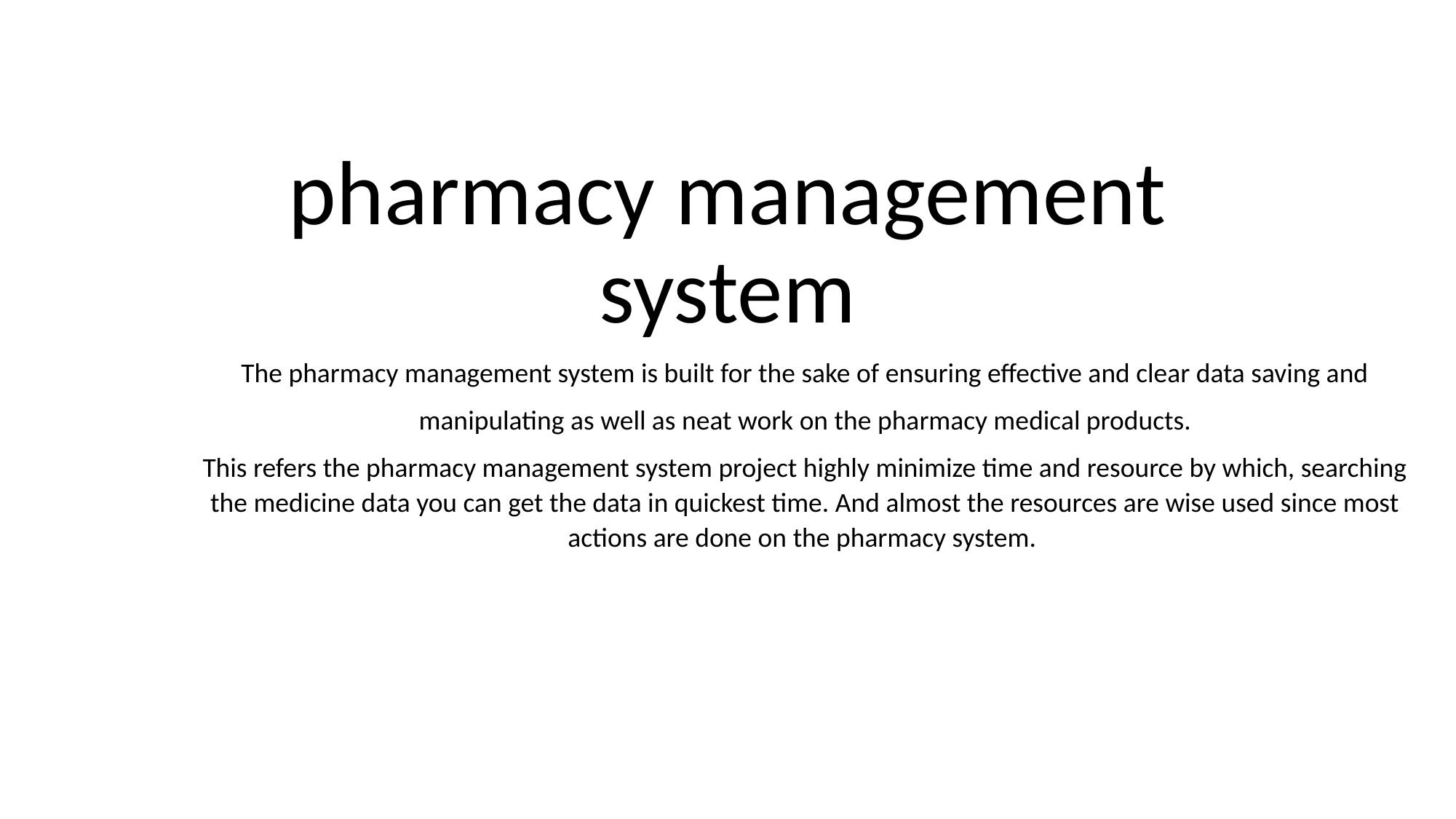

# pharmacy management system
The pharmacy management system is built for the sake of ensuring effective and clear data saving and
 manipulating as well as neat work on the pharmacy medical products.
This refers the pharmacy management system project highly minimize time and resource by which, searching the medicine data you can get the data in quickest time. And almost the resources are wise used since most actions are done on the pharmacy system.